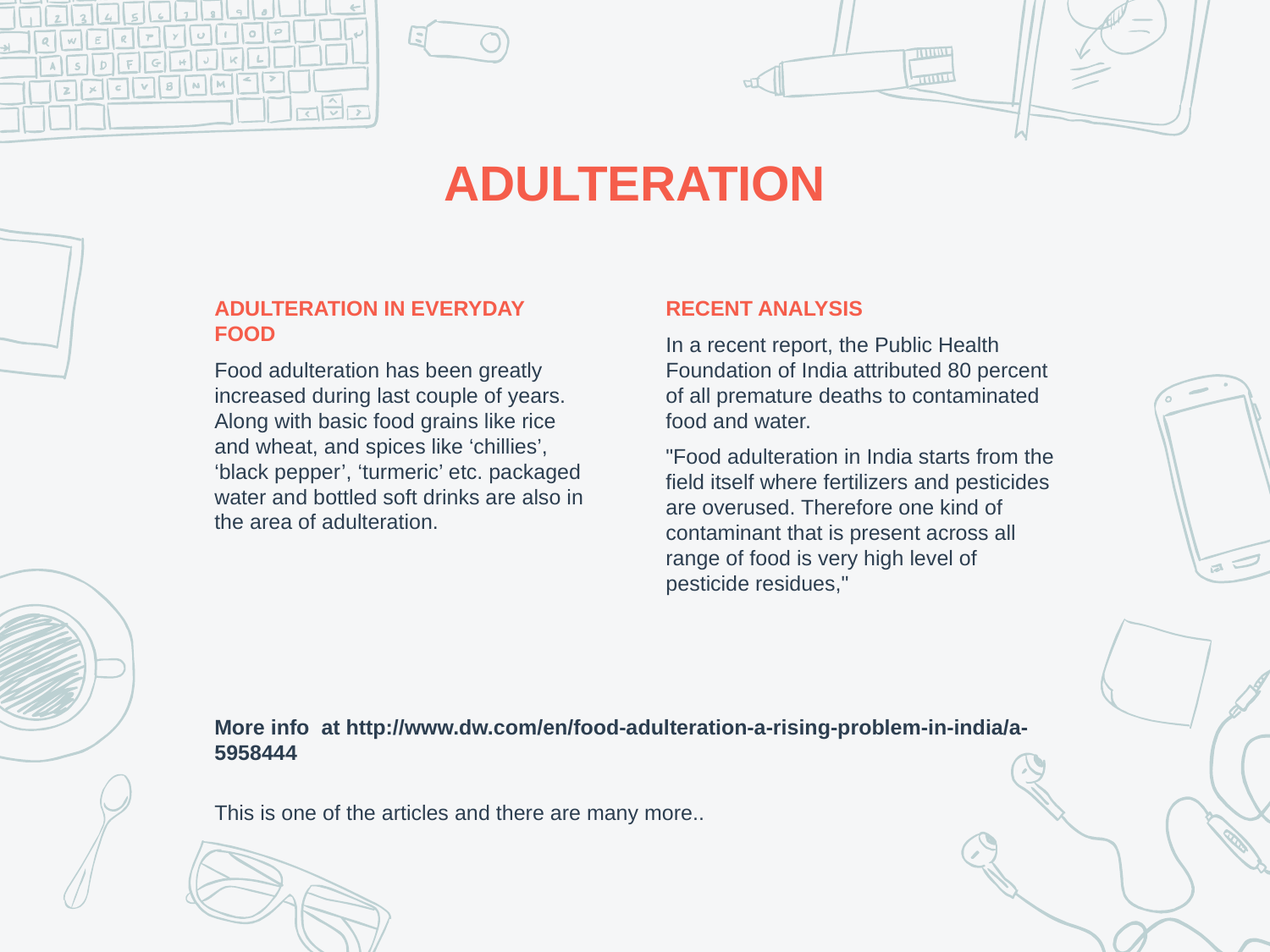

# ADULTERATION
ADULTERATION IN EVERYDAY FOOD
Food adulteration has been greatly increased during last couple of years. Along with basic food grains like rice and wheat, and spices like ‘chillies’, ‘black pepper’, ‘turmeric’ etc. packaged water and bottled soft drinks are also in the area of adulteration.

RECENT ANALYSIS
In a recent report, the Public Health Foundation of India attributed 80 percent of all premature deaths to contaminated food and water.
"Food adulteration in India starts from the field itself where fertilizers and pesticides are overused. Therefore one kind of contaminant that is present across all range of food is very high level of pesticide residues,"
More info  at http://www.dw.com/en/food-adulteration-a-rising-problem-in-india/a-5958444
This is one of the articles and there are many more..